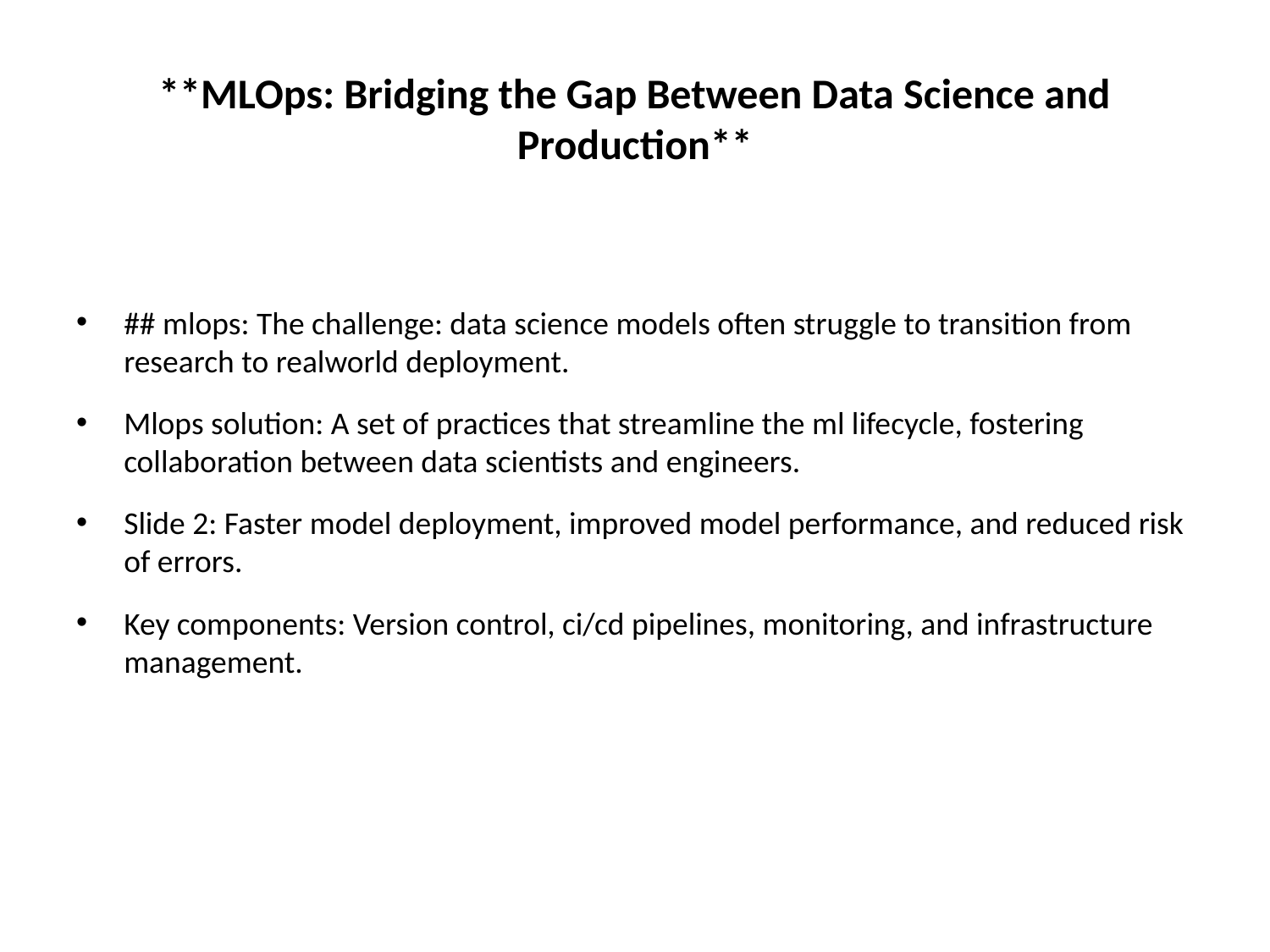

# **MLOps: Bridging the Gap Between Data Science and Production**

## mlops: The challenge: data science models often struggle to transition from research to realworld deployment.
Mlops solution: A set of practices that streamline the ml lifecycle, fostering collaboration between data scientists and engineers.
Slide 2: Faster model deployment, improved model performance, and reduced risk of errors.
Key components: Version control, ci/cd pipelines, monitoring, and infrastructure management.